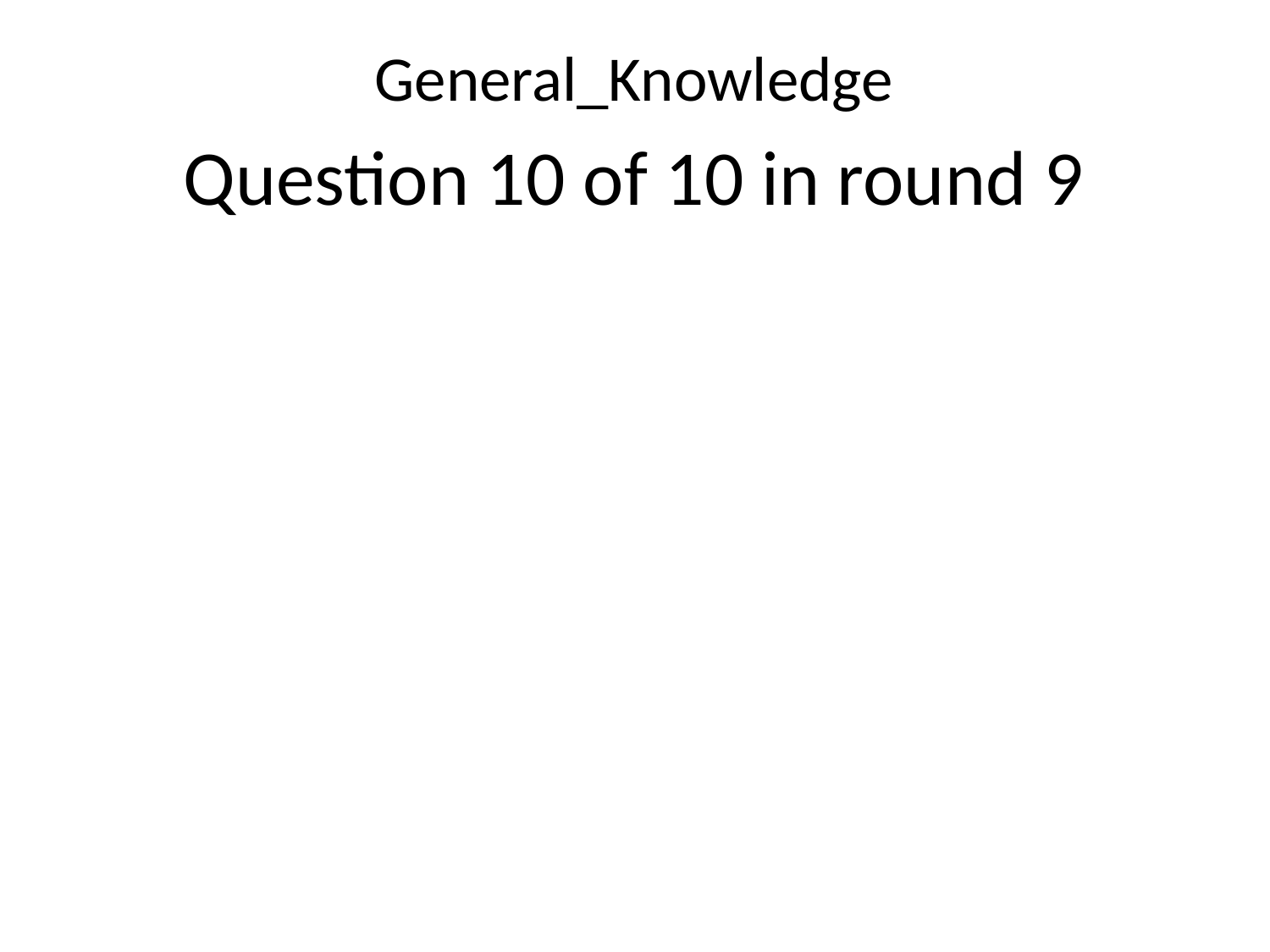

General_Knowledge
Question 10 of 10 in round 9